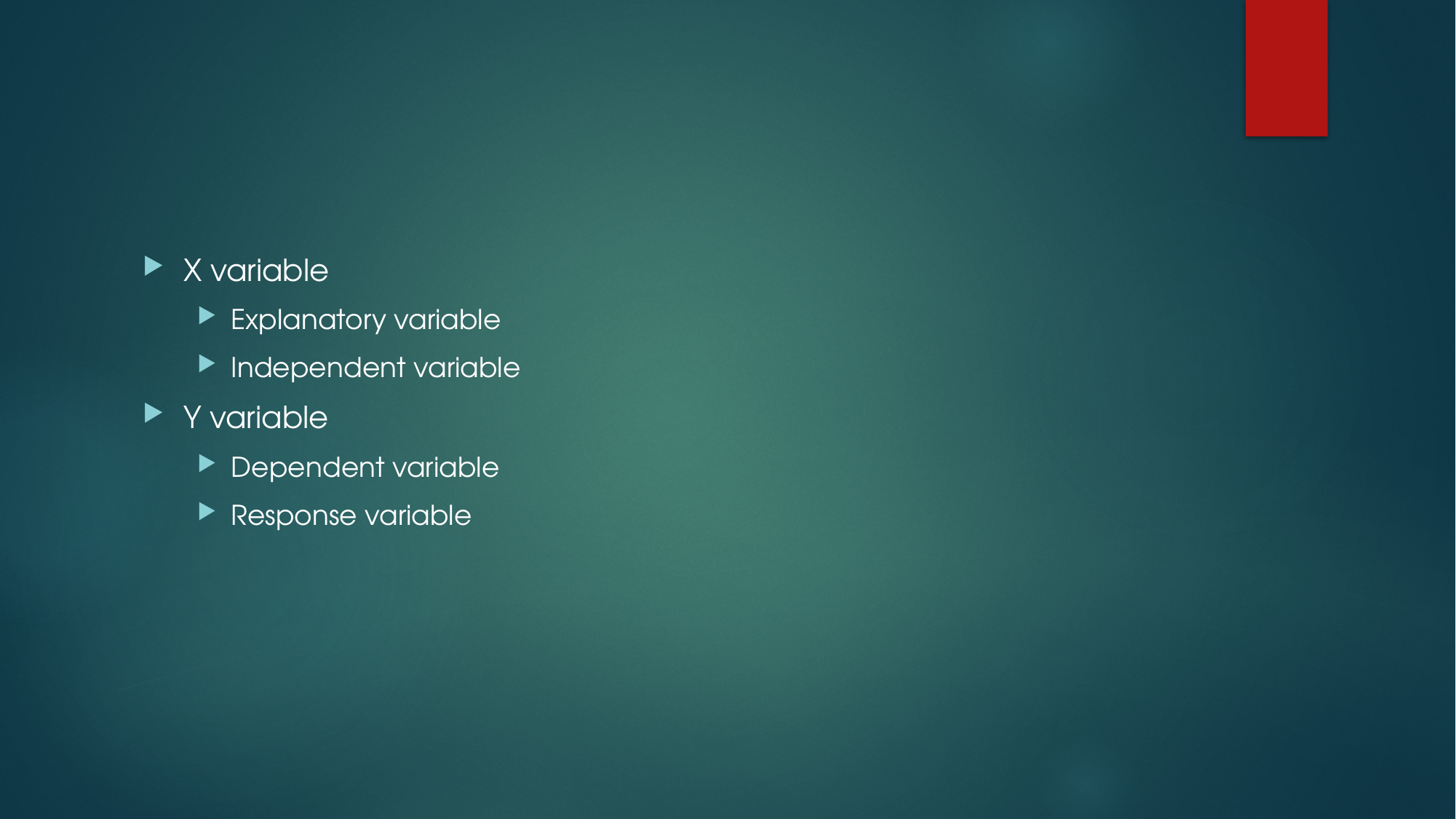

#
X variable
Explanatory variable
Independent variable
Y variable
Dependent variable
Response variable